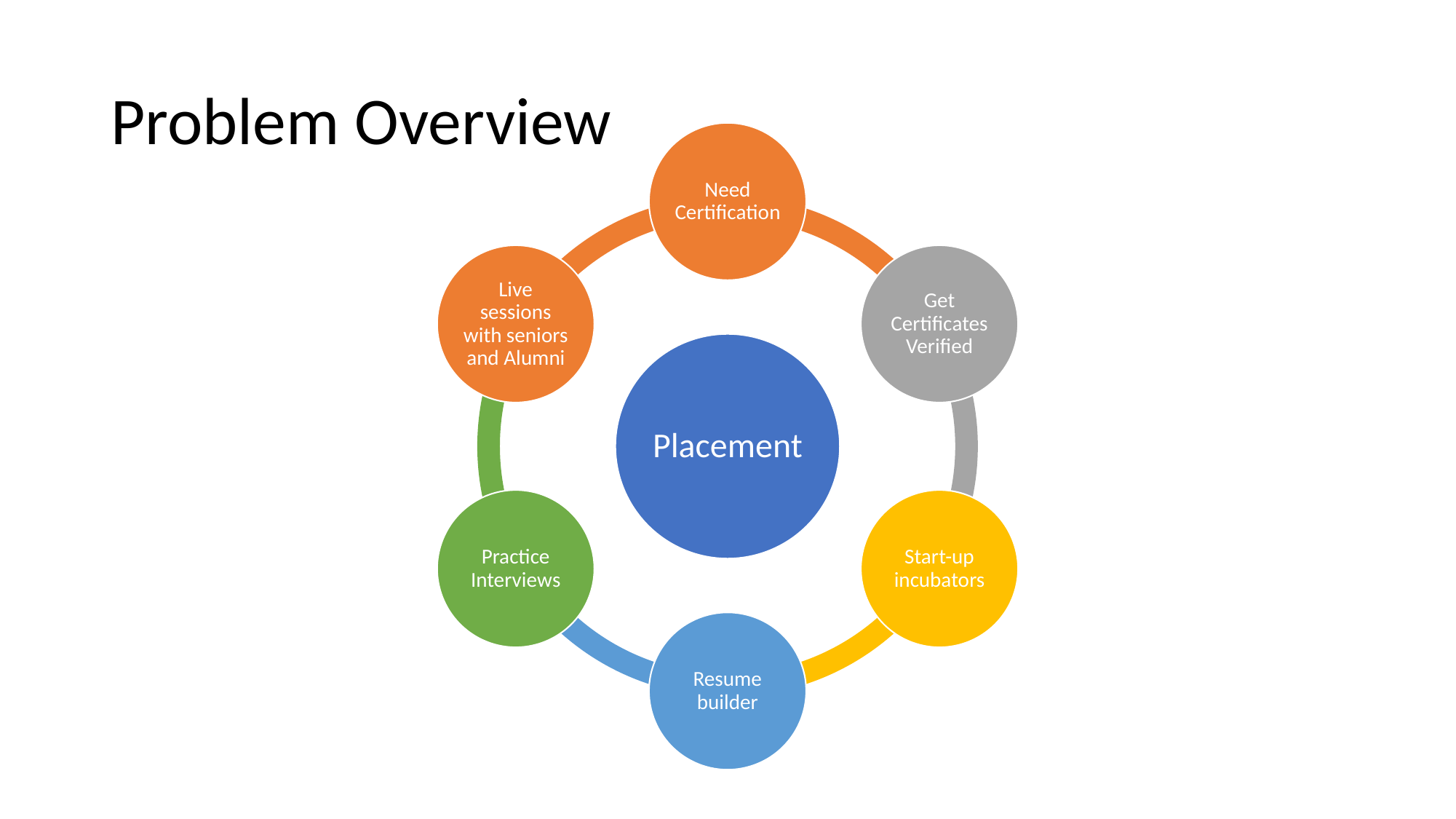

# Problem Overview
Placement
Need Certification
Get Certificates Verified
Start-up incubators
Resume builder
Practice Interviews
Live sessions with seniors and Alumni